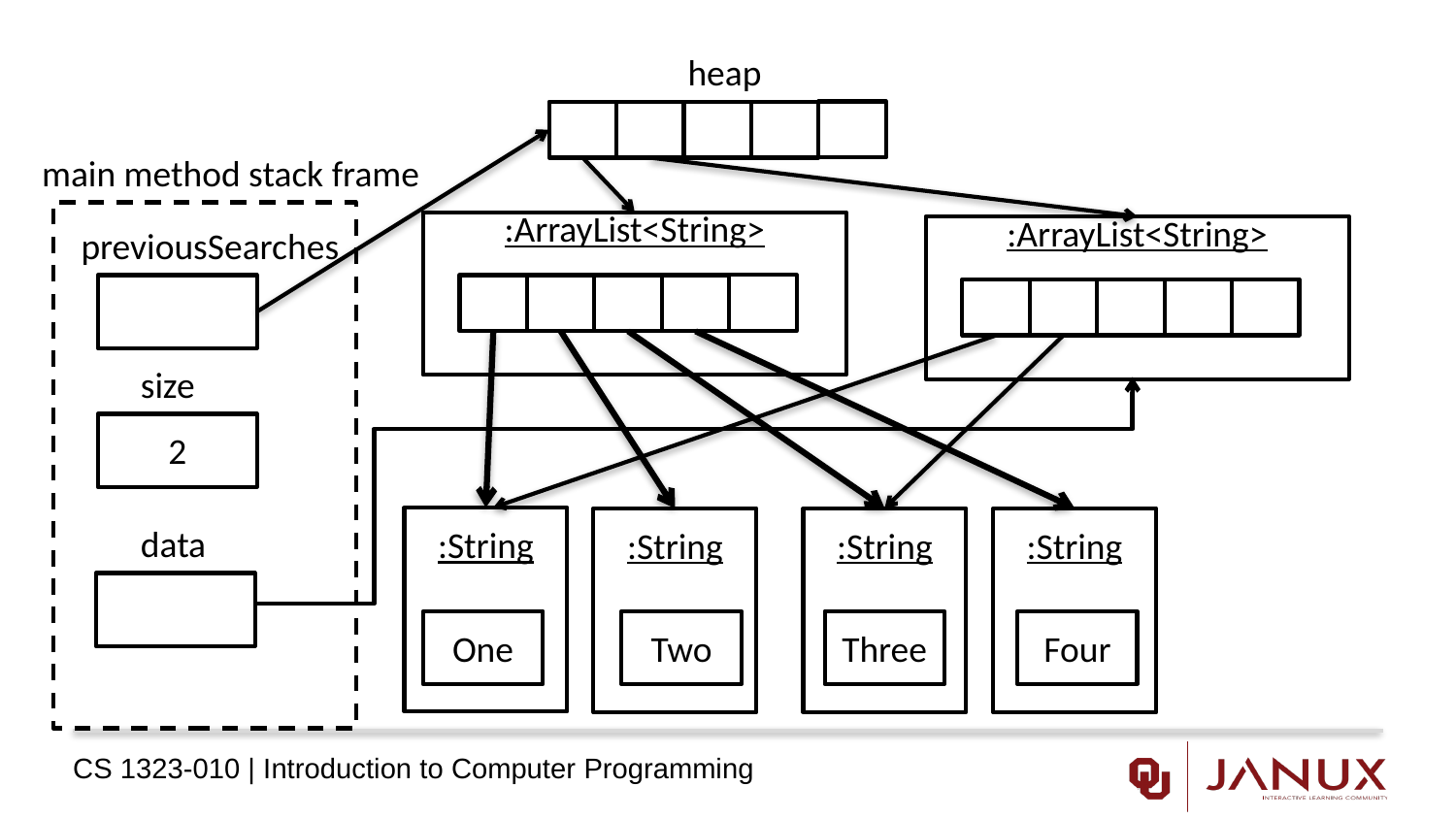

heap

main method stack frame

:ArrayList<String>

previousSearches
:ArrayList<String>

size

2
:String

:String

:String

:String

data

One
Two
Three
Four